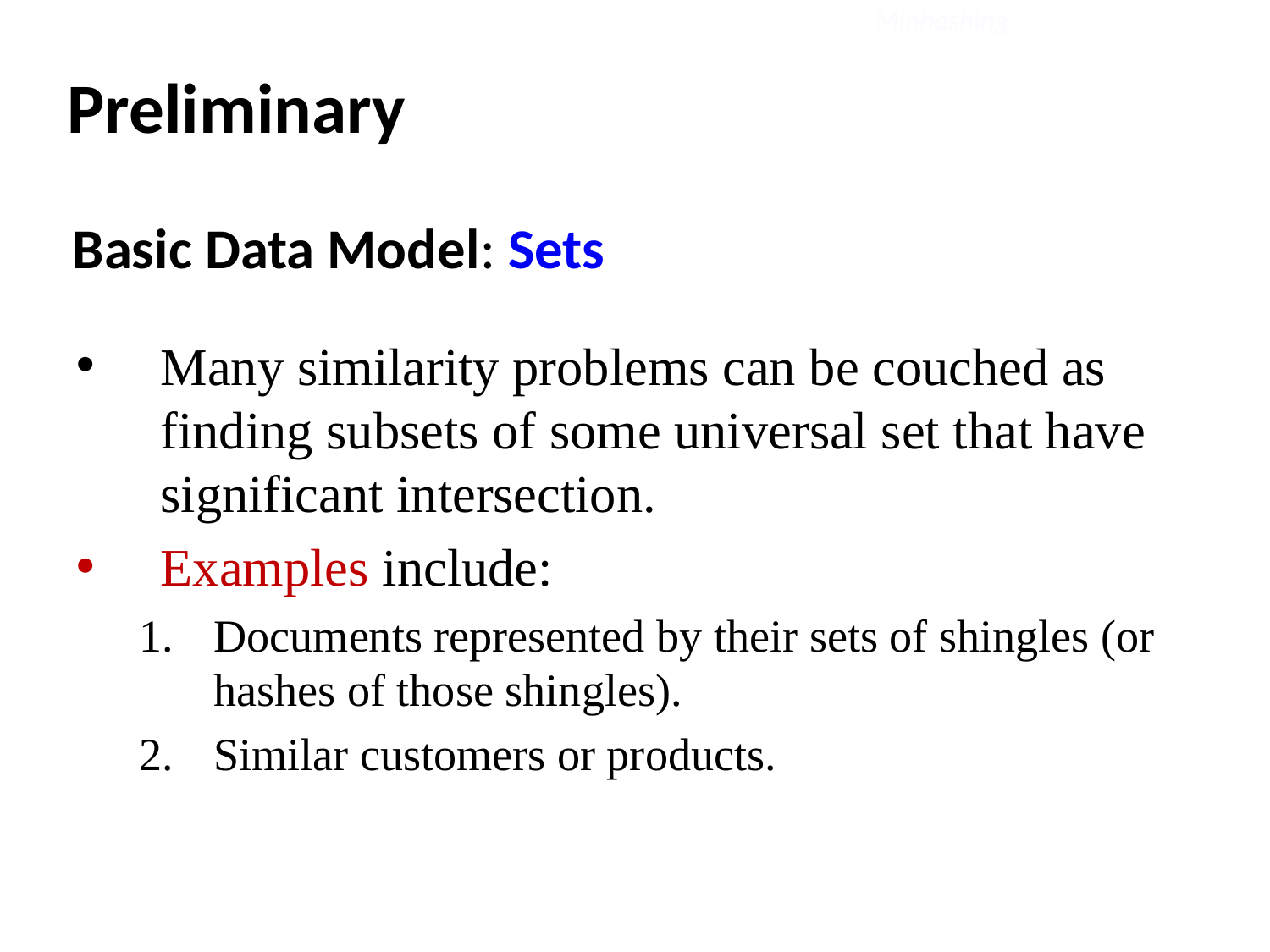

Minhashing
Preliminary
# Basic Data Model: Sets
Many similarity problems can be couched as finding subsets of some universal set that have significant intersection.
Examples include:
Documents represented by their sets of shingles (or hashes of those shingles).
Similar customers or products.